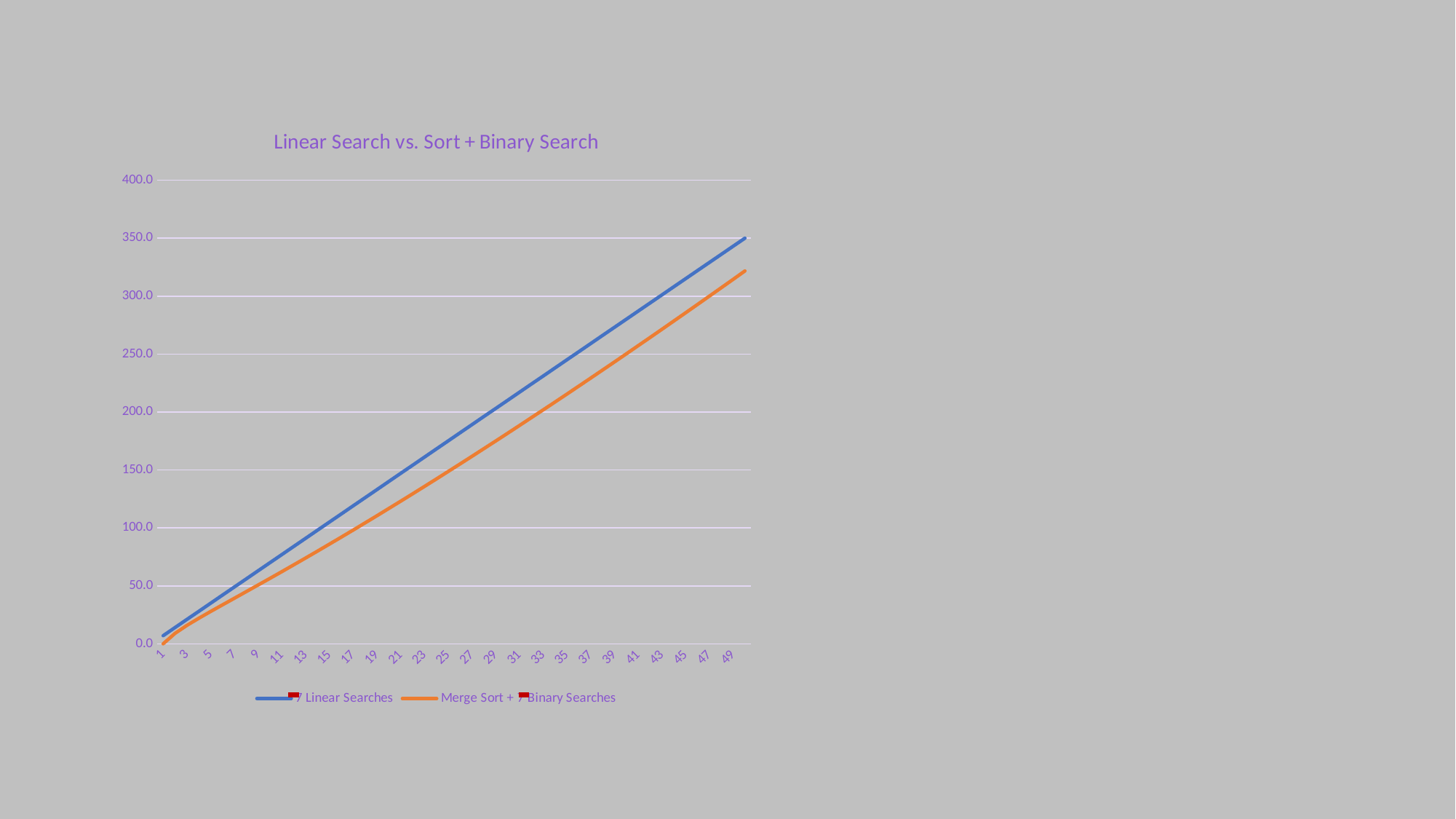

### Chart: Linear Search vs. Sort + Binary Search

| Category | 7 Linear Searches | Merge Sort + 7 Binary Searches |
|---|---|---|